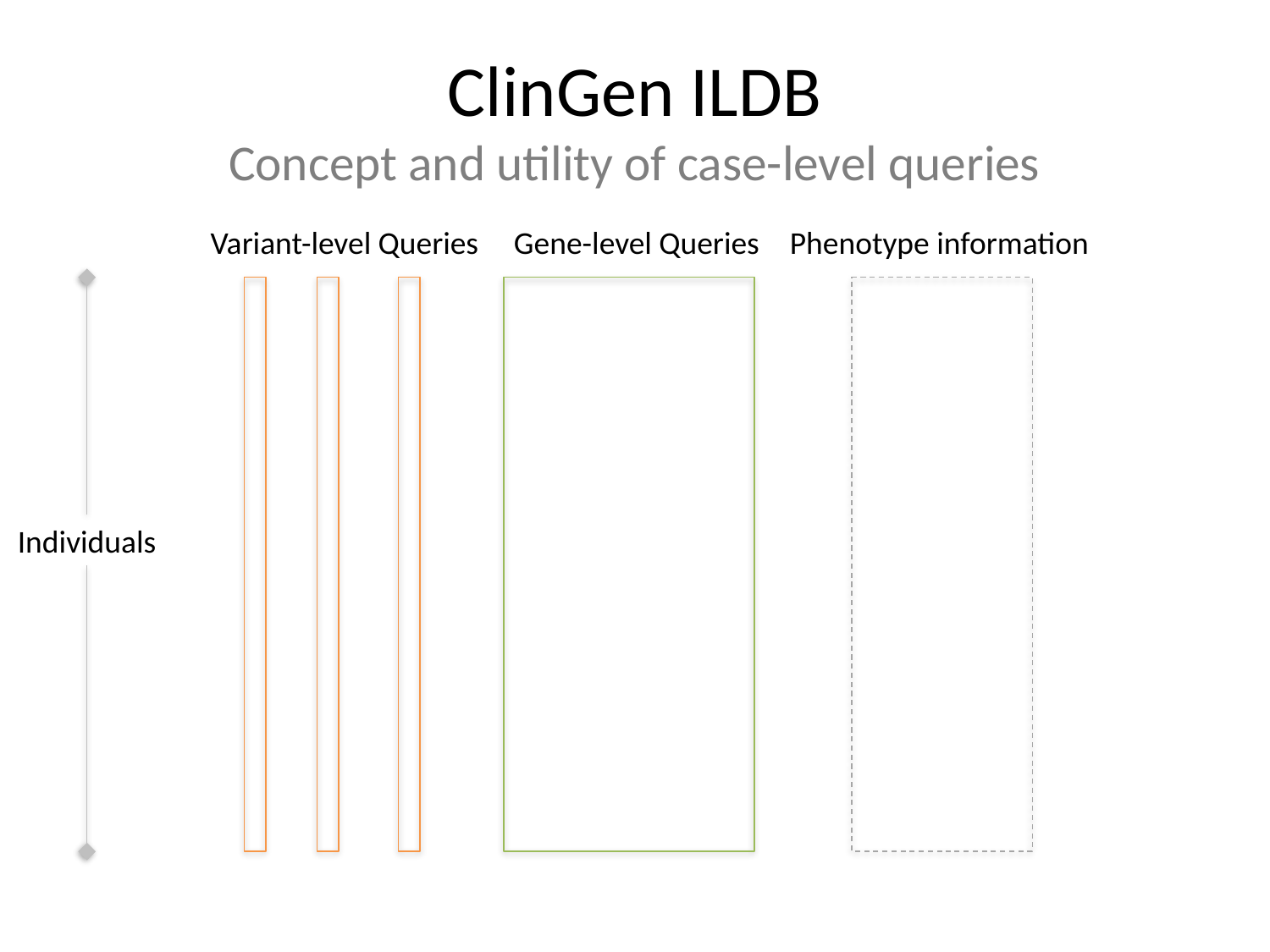

# ClinGen ILDB Concept and utility of case-level queries
Variant-level Queries
Gene-level Queries
Phenotype information

Individuals